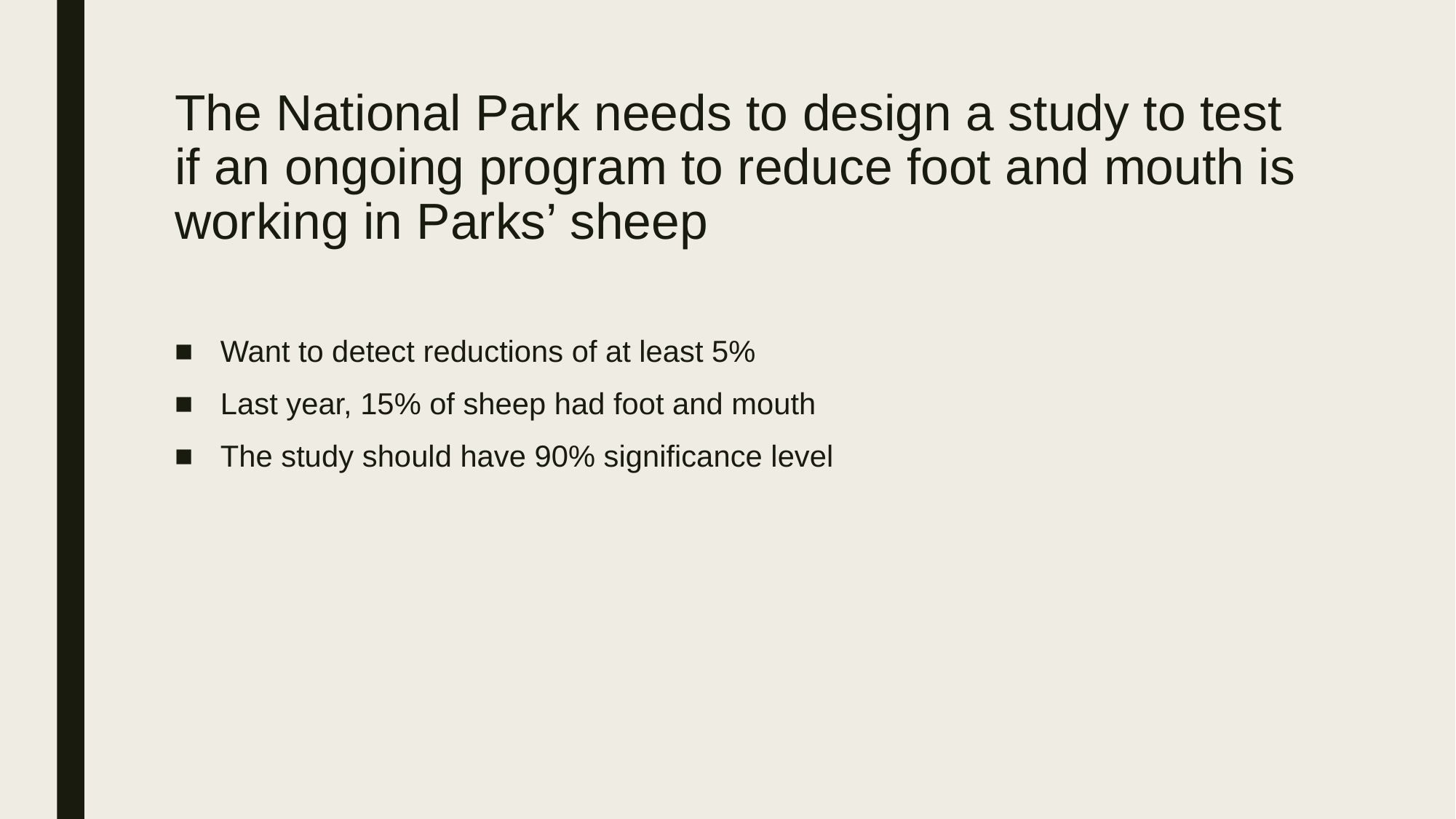

# The National Park needs to design a study to test if an ongoing program to reduce foot and mouth is working in Parks’ sheep
Want to detect reductions of at least 5%
Last year, 15% of sheep had foot and mouth
The study should have 90% significance level